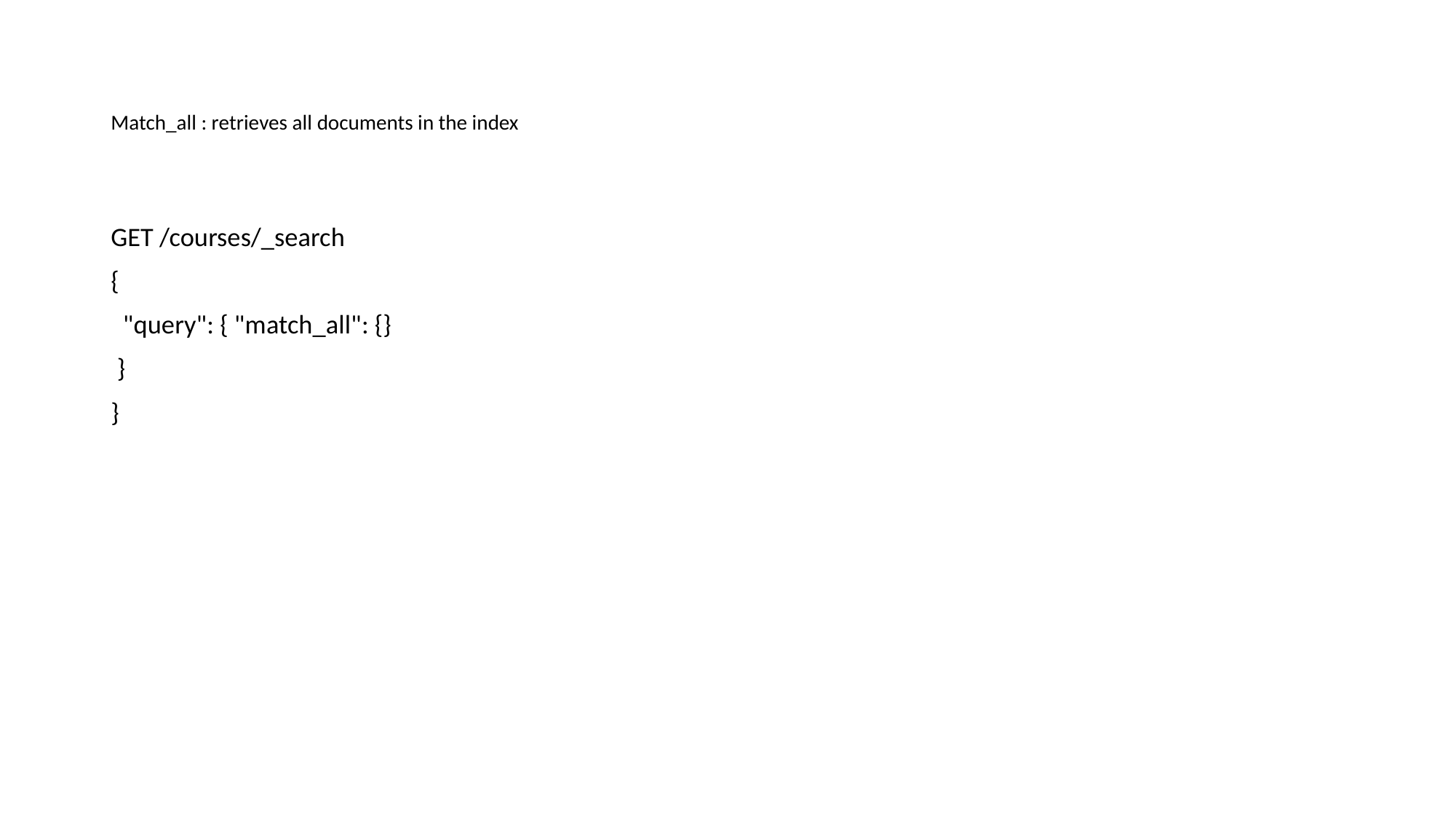

# Match_all : retrieves all documents in the index
GET /courses/_search
{
  "query": { "match_all": {}
 }
}